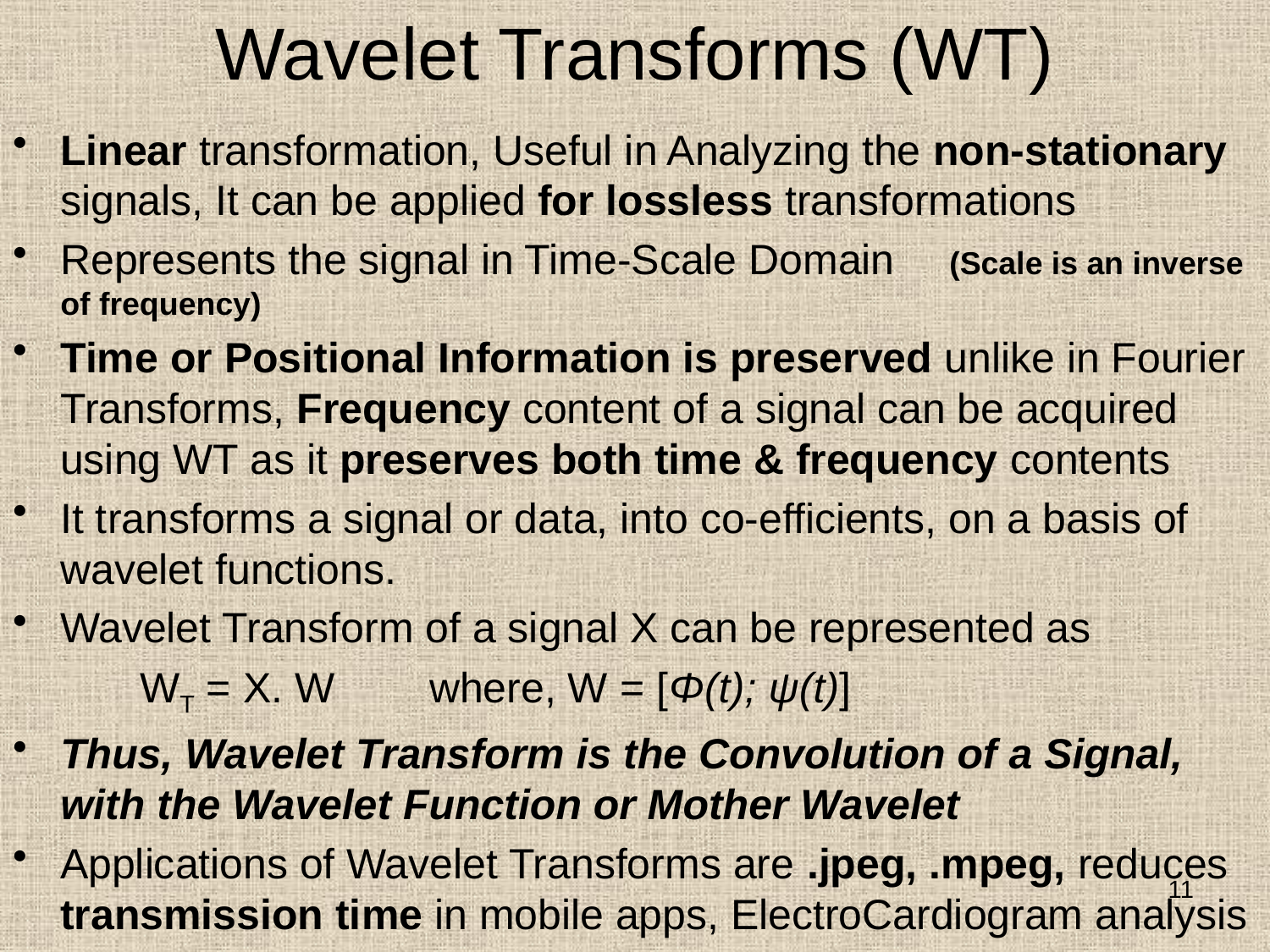

# Wavelet Transforms (WT)
Linear transformation, Useful in Analyzing the non-stationary signals, It can be applied for lossless transformations
Represents the signal in Time-Scale Domain	(Scale is an inverse of frequency)
Time or Positional Information is preserved unlike in Fourier Transforms, Frequency content of a signal can be acquired using WT as it preserves both time & frequency contents
It transforms a signal or data, into co-efficients, on a basis of wavelet functions.
Wavelet Transform of a signal X can be represented as
WT = X. W        where, W = [Φ(t); ψ(t)]
Thus, Wavelet Transform is the Convolution of a Signal, with the Wavelet Function or Mother Wavelet
Applications of Wavelet Transforms are .jpeg, .mpeg, reduces transmission time in mobile apps, ElectroCardiogram analysis

11